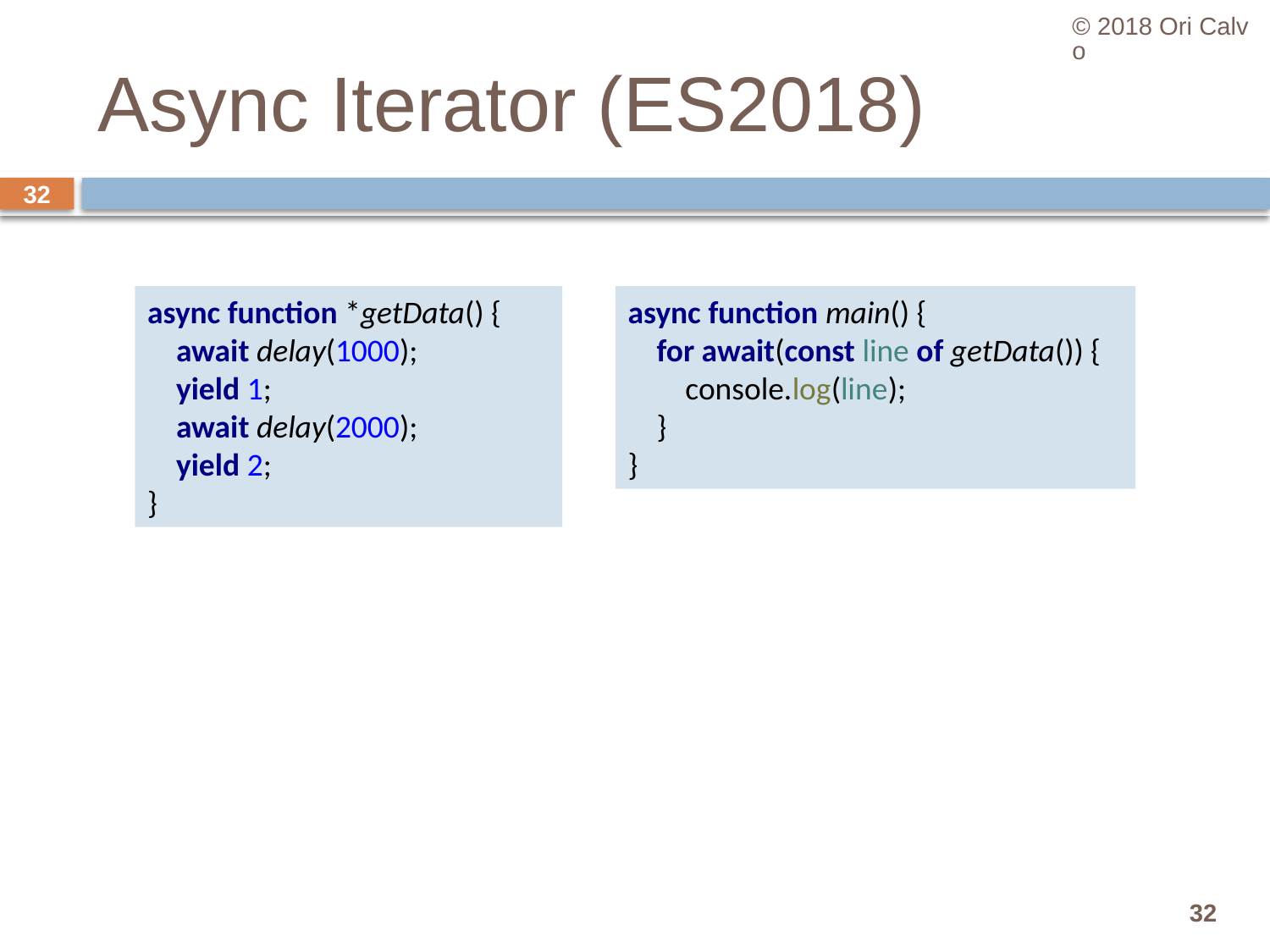

© 2018 Ori Calvo
# Async Iterator (ES2018)
32
async function *getData() {
    await delay(1000);
    yield 1;
    await delay(2000);
    yield 2;
}
async function main() {
    for await(const line of getData()) {
        console.log(line);
    }
}